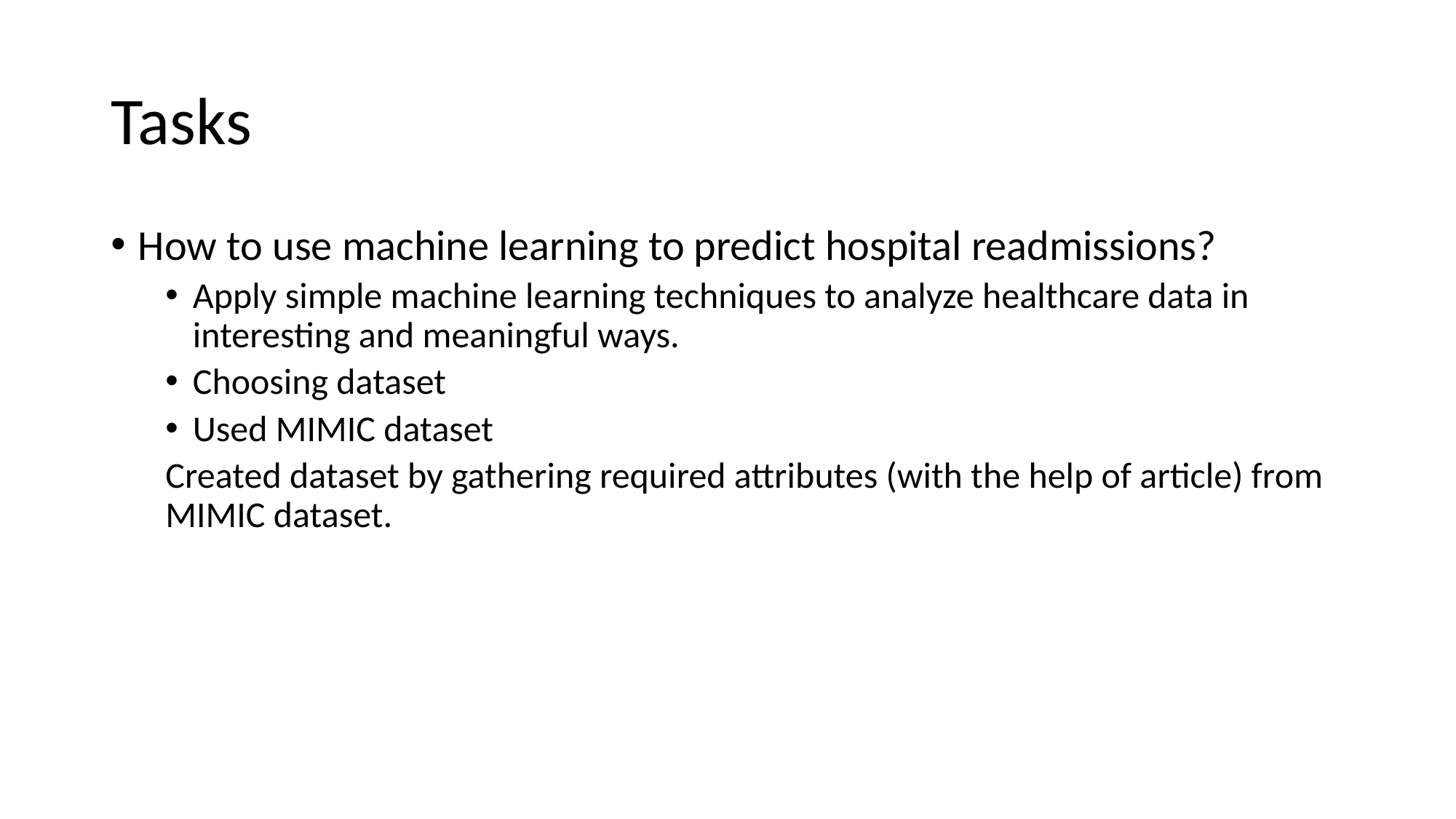

# Tasks
How to use machine learning to predict hospital readmissions?
Apply simple machine learning techniques to analyze healthcare data in interesting and meaningful ways.
Choosing dataset
Used MIMIC dataset
Created dataset by gathering required attributes (with the help of article) from MIMIC dataset.